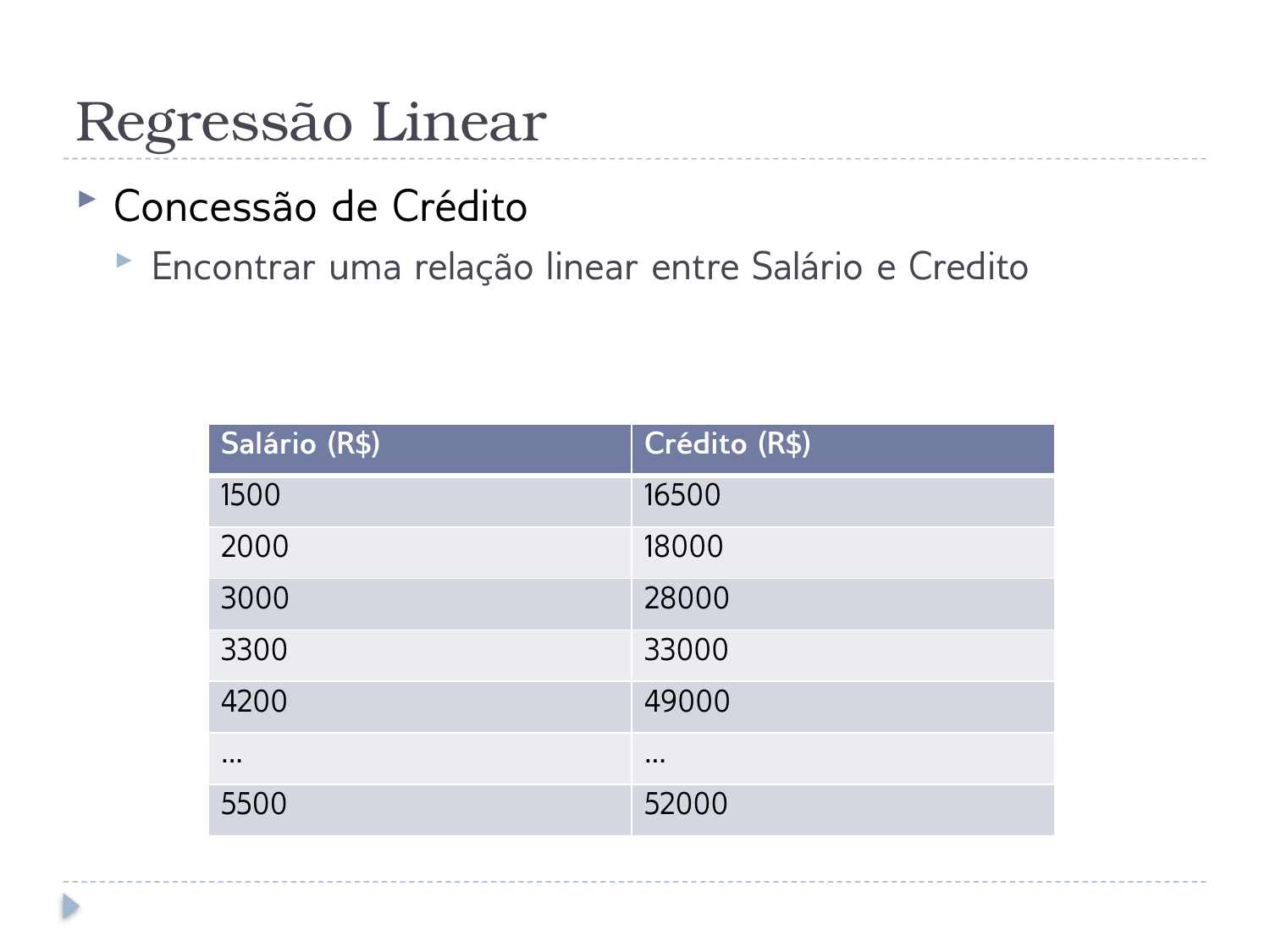

# Regressão Linear
Concessão de Crédito
Encontrar uma relação linear entre Salário e Credito
| Salário (R$) | Crédito (R$) |
| --- | --- |
| 1500 | 16500 |
| 2000 | 18000 |
| 3000 | 28000 |
| 3300 | 33000 |
| 4200 | 49000 |
| ... | ... |
| 5500 | 52000 |